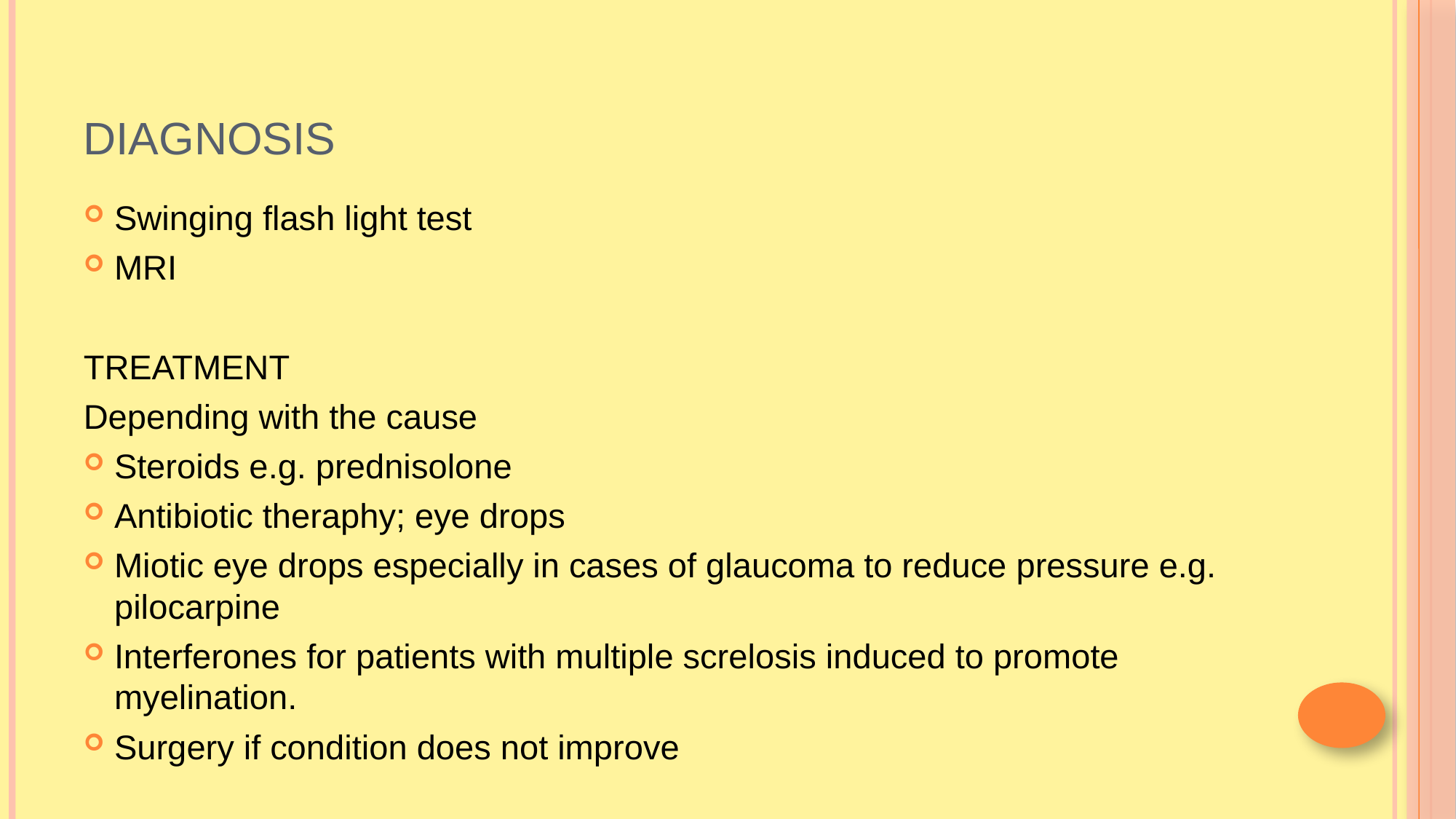

# diagnosis
Swinging flash light test
MRI

TREATMENT
Depending with the cause
Steroids e.g. prednisolone
Antibiotic theraphy; eye drops
Miotic eye drops especially in cases of glaucoma to reduce pressure e.g. pilocarpine
Interferones for patients with multiple screlosis induced to promote myelination.
Surgery if condition does not improve